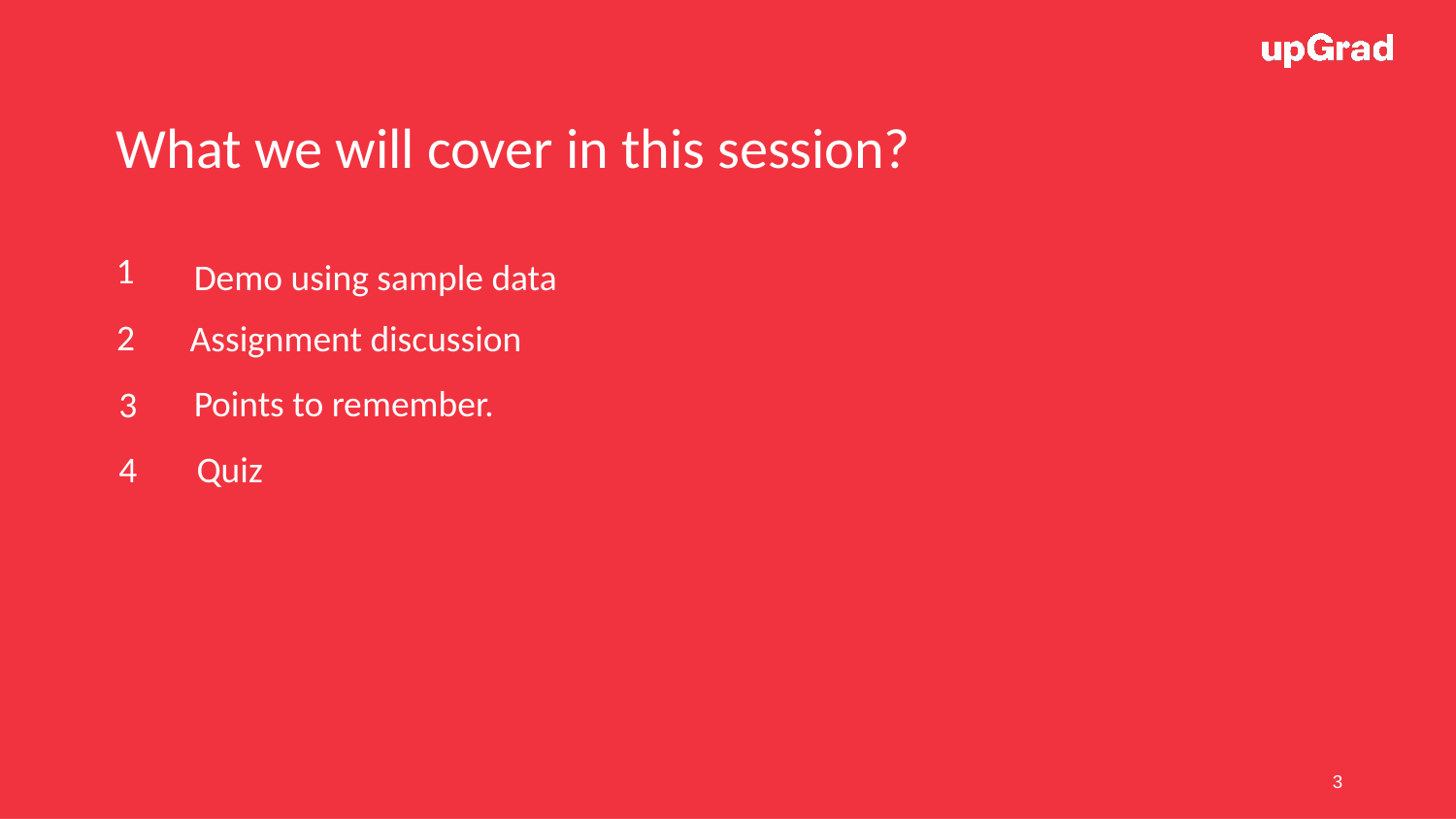

What we will cover in this session?
1
Demo using sample data

2
Assignment discussion

Points to remember.

3
4
Quiz

3